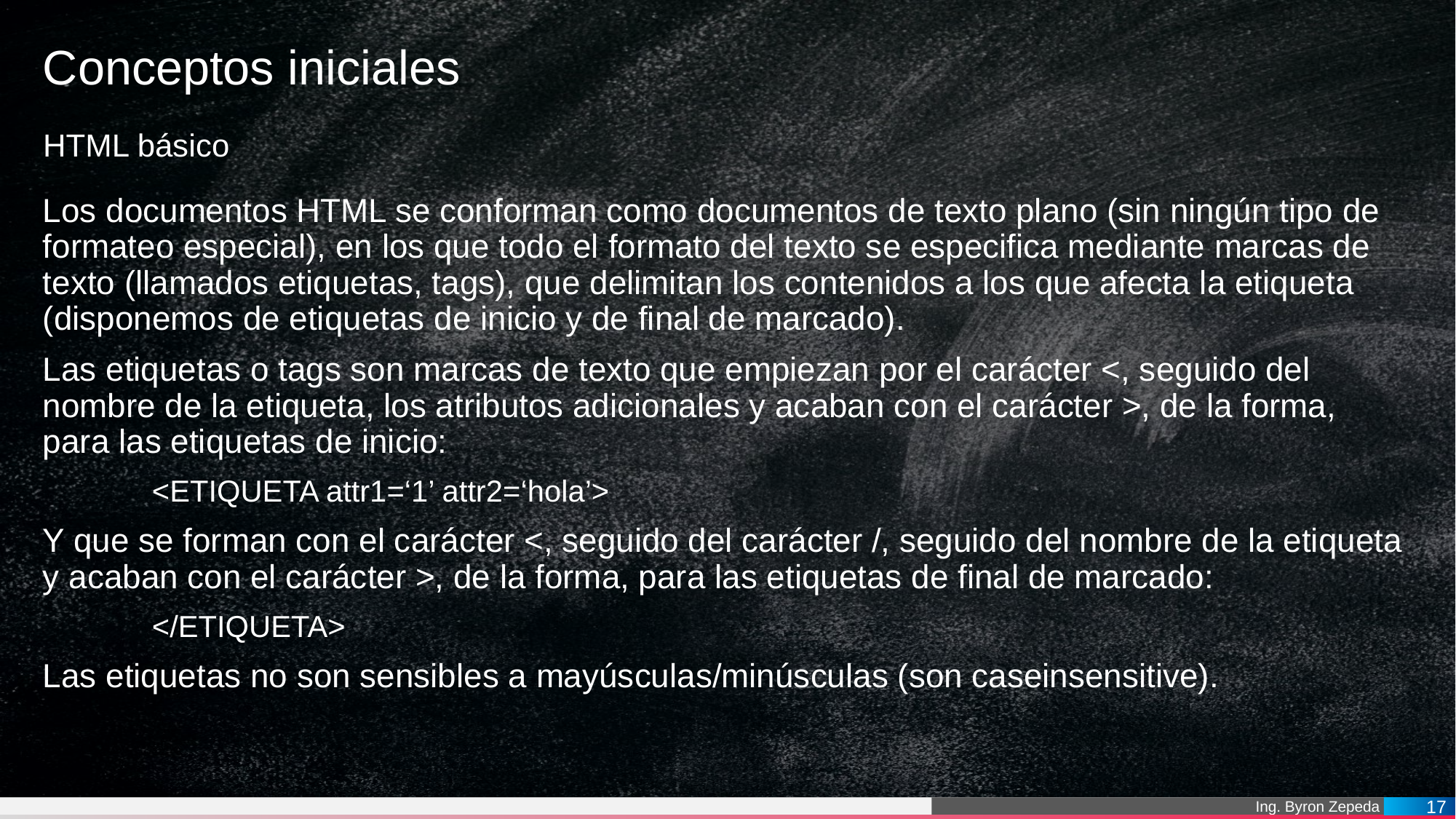

# Conceptos iniciales
HTML básico
Los documentos HTML se conforman como documentos de texto plano (sin ningún tipo de formateo especial), en los que todo el formato del texto se especifica mediante marcas de texto (llamados etiquetas, tags), que delimitan los contenidos a los que afecta la etiqueta (disponemos de etiquetas de inicio y de final de marcado).
Las etiquetas o tags son marcas de texto que empiezan por el carácter <, seguido del nombre de la etiqueta, los atributos adicionales y acaban con el carácter >, de la forma, para las etiquetas de inicio:
	<ETIQUETA attr1=‘1’ attr2=‘hola’>
Y que se forman con el carácter <, seguido del carácter /, seguido del nombre de la etiqueta y acaban con el carácter >, de la forma, para las etiquetas de final de marcado:
	</ETIQUETA>
Las etiquetas no son sensibles a mayúsculas/minúsculas (son caseinsensitive).
17